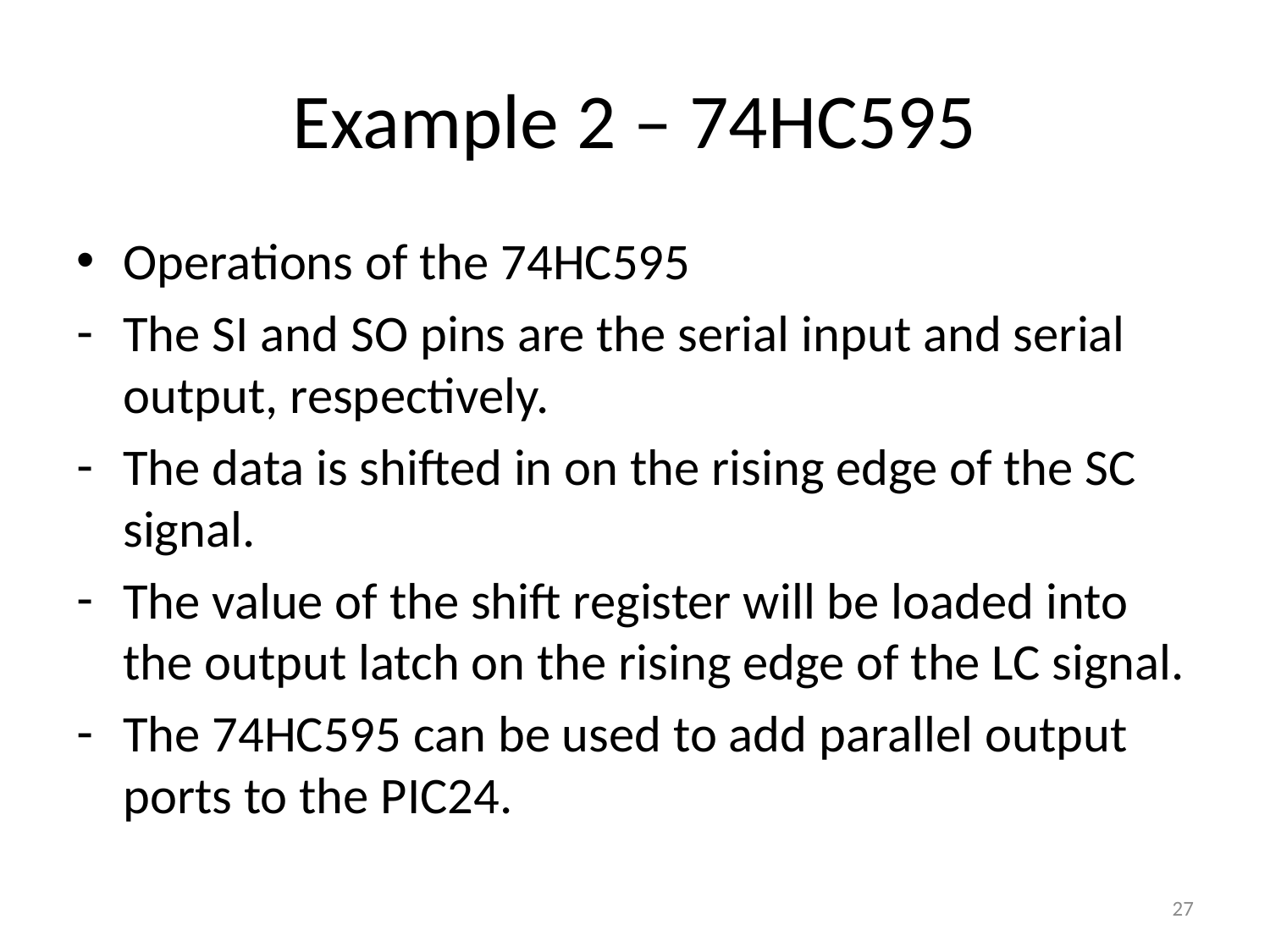

# Example 2 – 74HC595
Operations of the 74HC595
The SI and SO pins are the serial input and serial output, respectively.
The data is shifted in on the rising edge of the SC signal.
The value of the shift register will be loaded into the output latch on the rising edge of the LC signal.
The 74HC595 can be used to add parallel output ports to the PIC24.
27